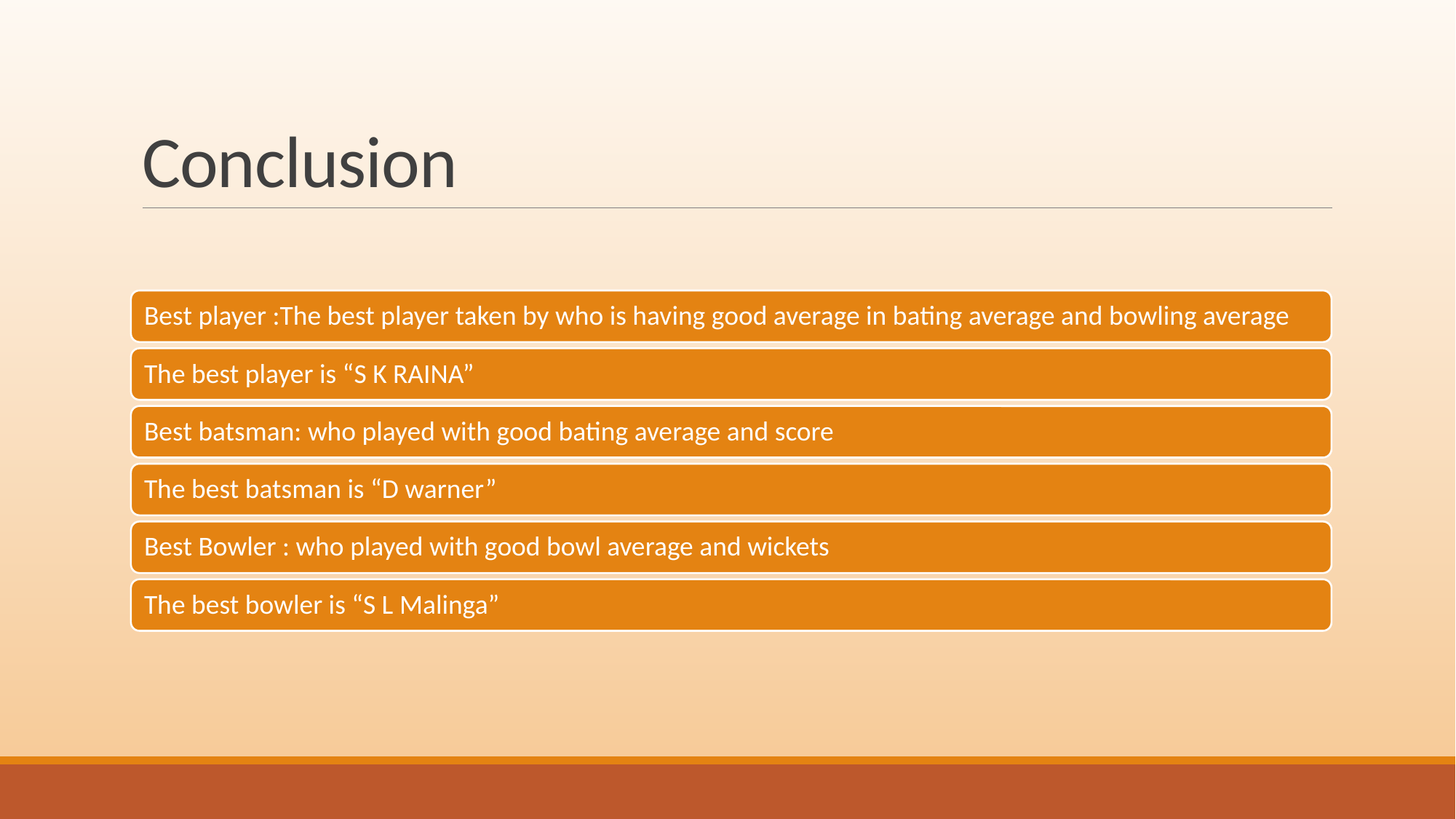

# Conclusion
Best player :The best player taken by who is having good average in bating average and bowling average
The best player is “S K RAINA”
Best batsman: who played with good bating average and score
The best batsman is “D warner”
Best Bowler : who played with good bowl average and wickets
The best bowler is “S L Malinga”